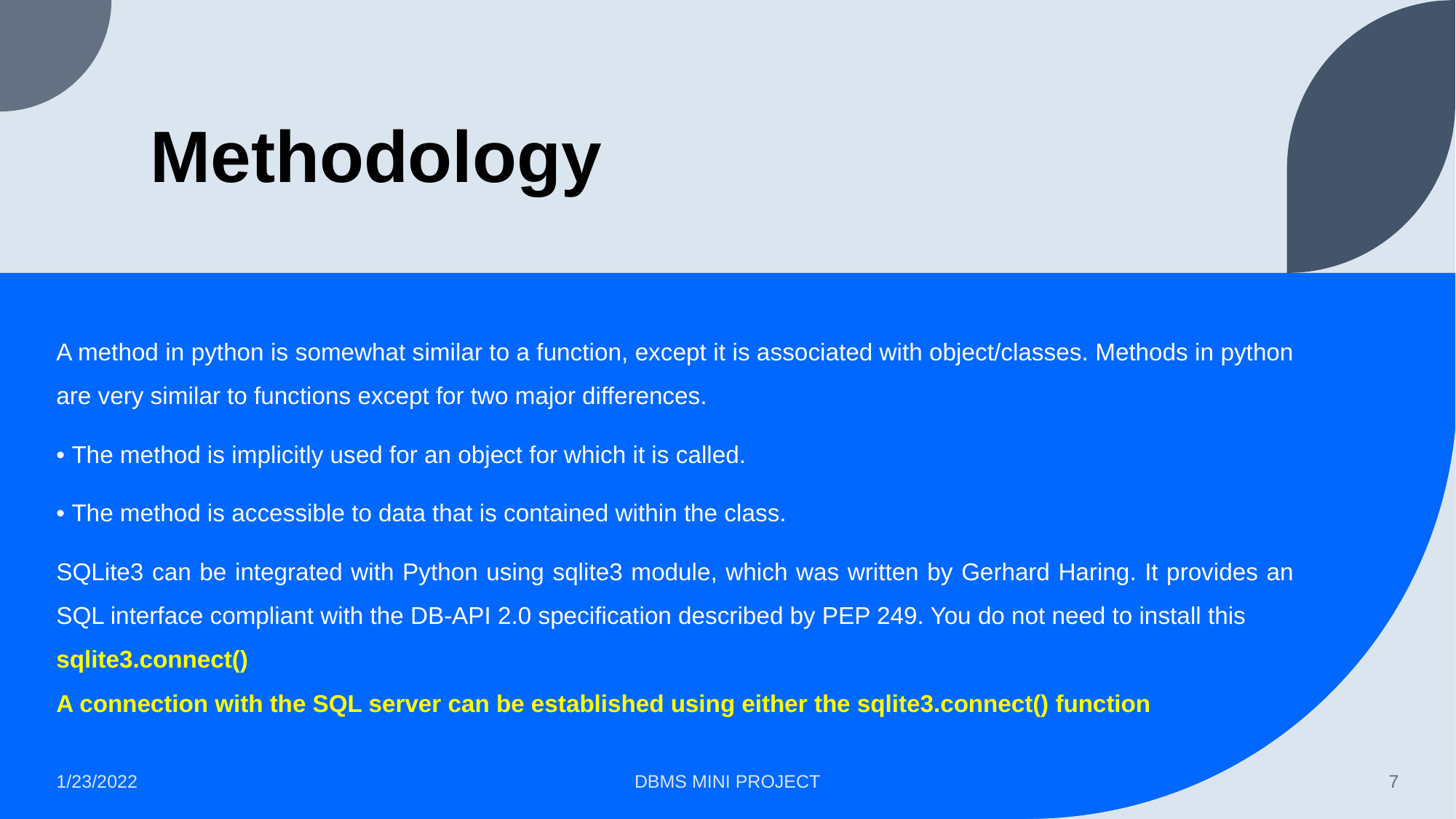

# Methodology
A method in python is somewhat similar to a function, except it is associated with object/classes. Methods in python are very similar to functions except for two major differences.
• The method is implicitly used for an object for which it is called.
• The method is accessible to data that is contained within the class.
SQLite3 can be integrated with Python using sqlite3 module, which was written by Gerhard Haring. It provides an SQL interface compliant with the DB-API 2.0 specification described by PEP 249. You do not need to install this
sqlite3.connect()
A connection with the SQL server can be established using either the sqlite3.connect() function
1/23/2022
DBMS MINI PROJECT
7